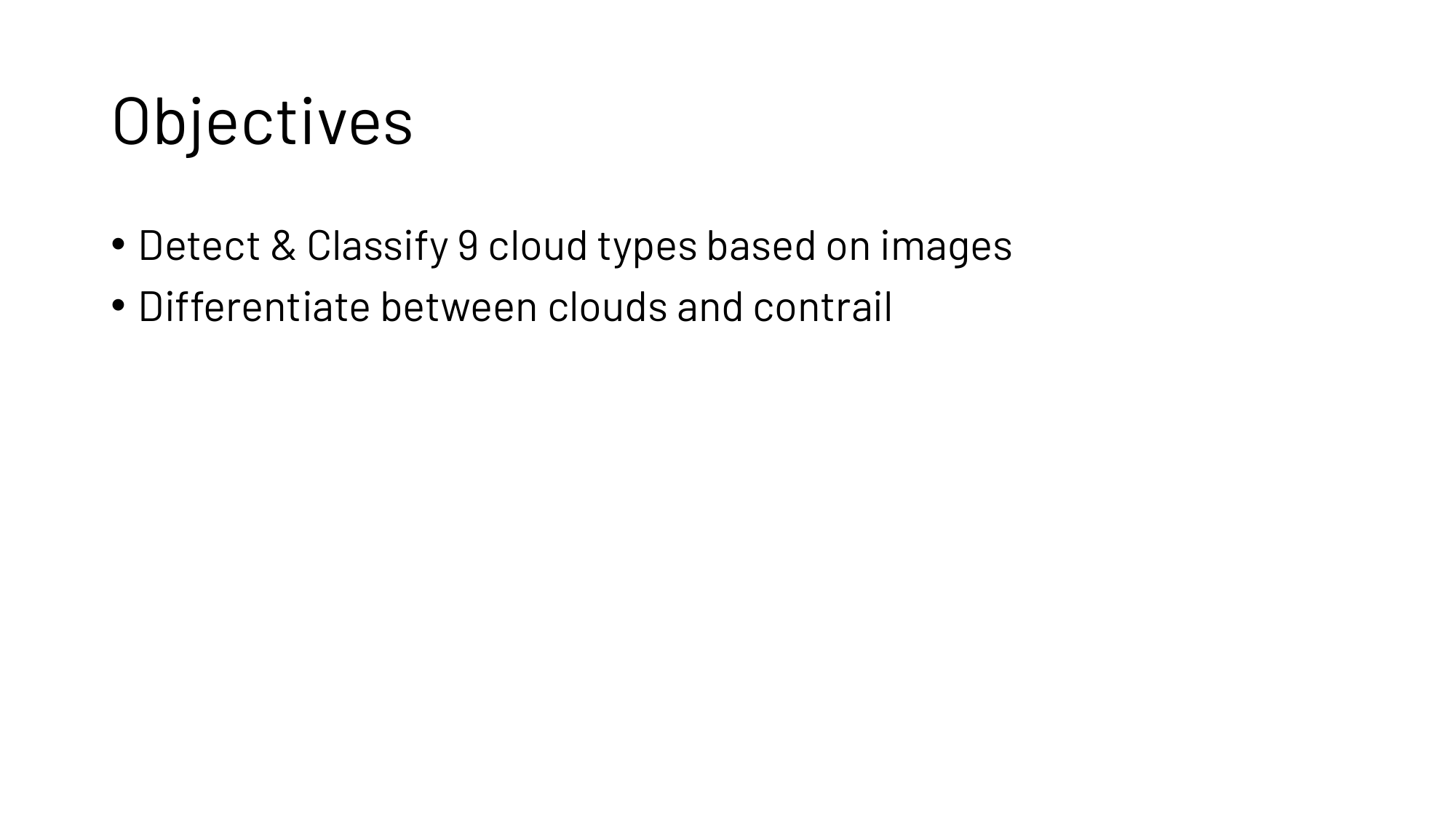

# Objectives
Detect & Classify 9 cloud types based on images
Differentiate between clouds and contrail